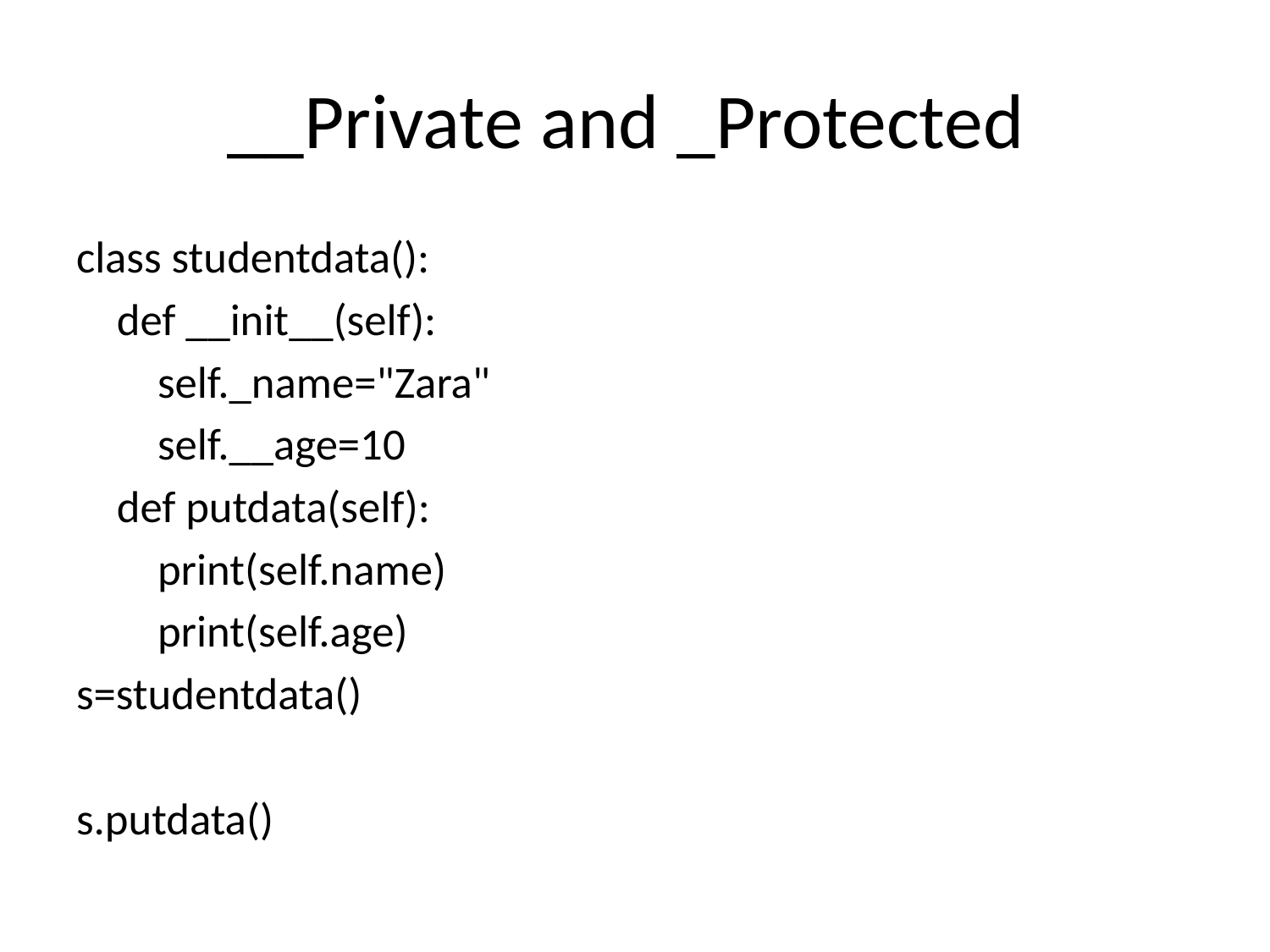

# __Private and _Protected
class studentdata():
    def __init__(self):
        self._name="Zara"
        self.__age=10
    def putdata(self):
        print(self.name)
        print(self.age)
s=studentdata()

s.putdata()